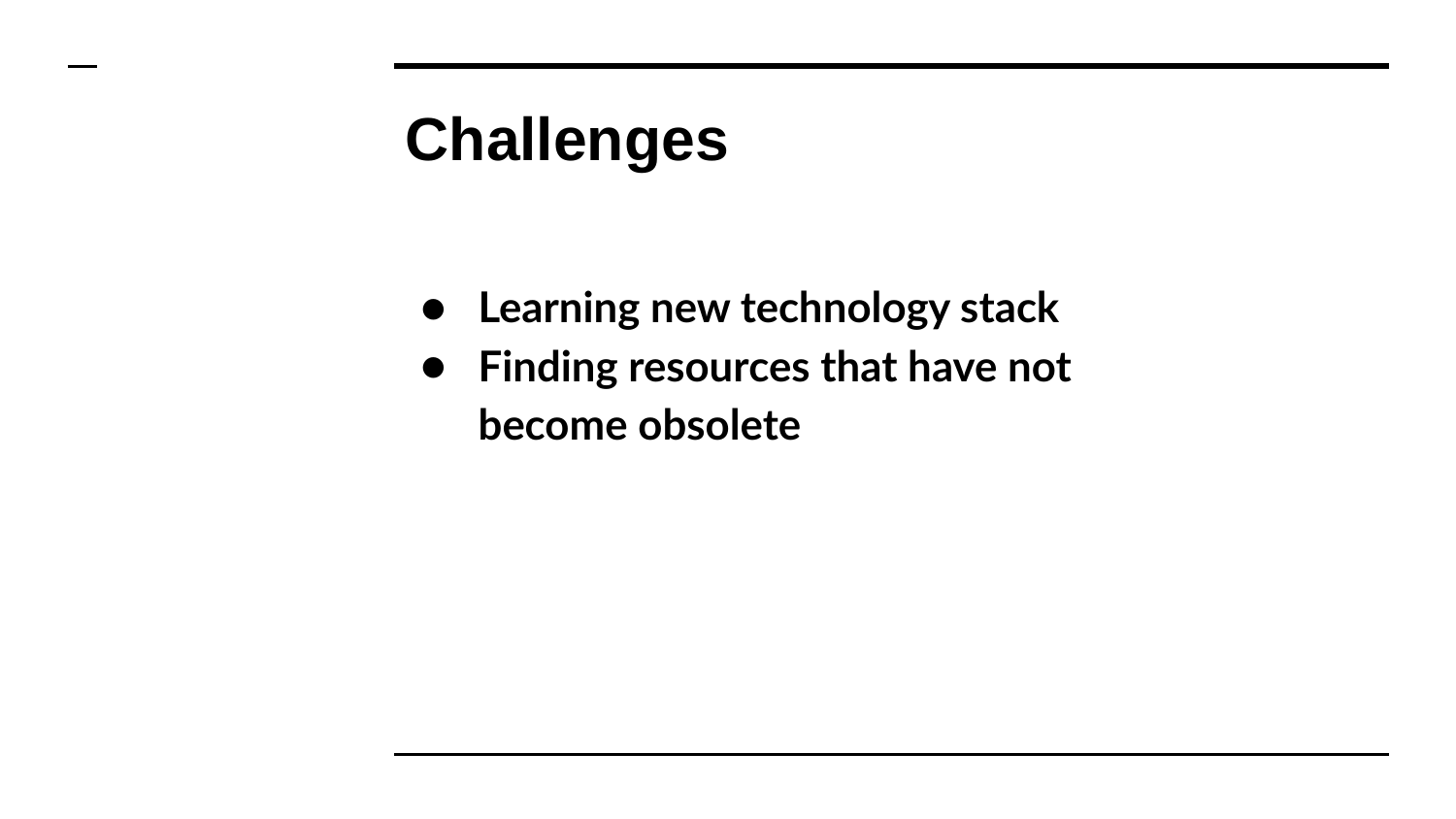

# Challenges
Learning new technology stack
Finding resources that have not become obsolete